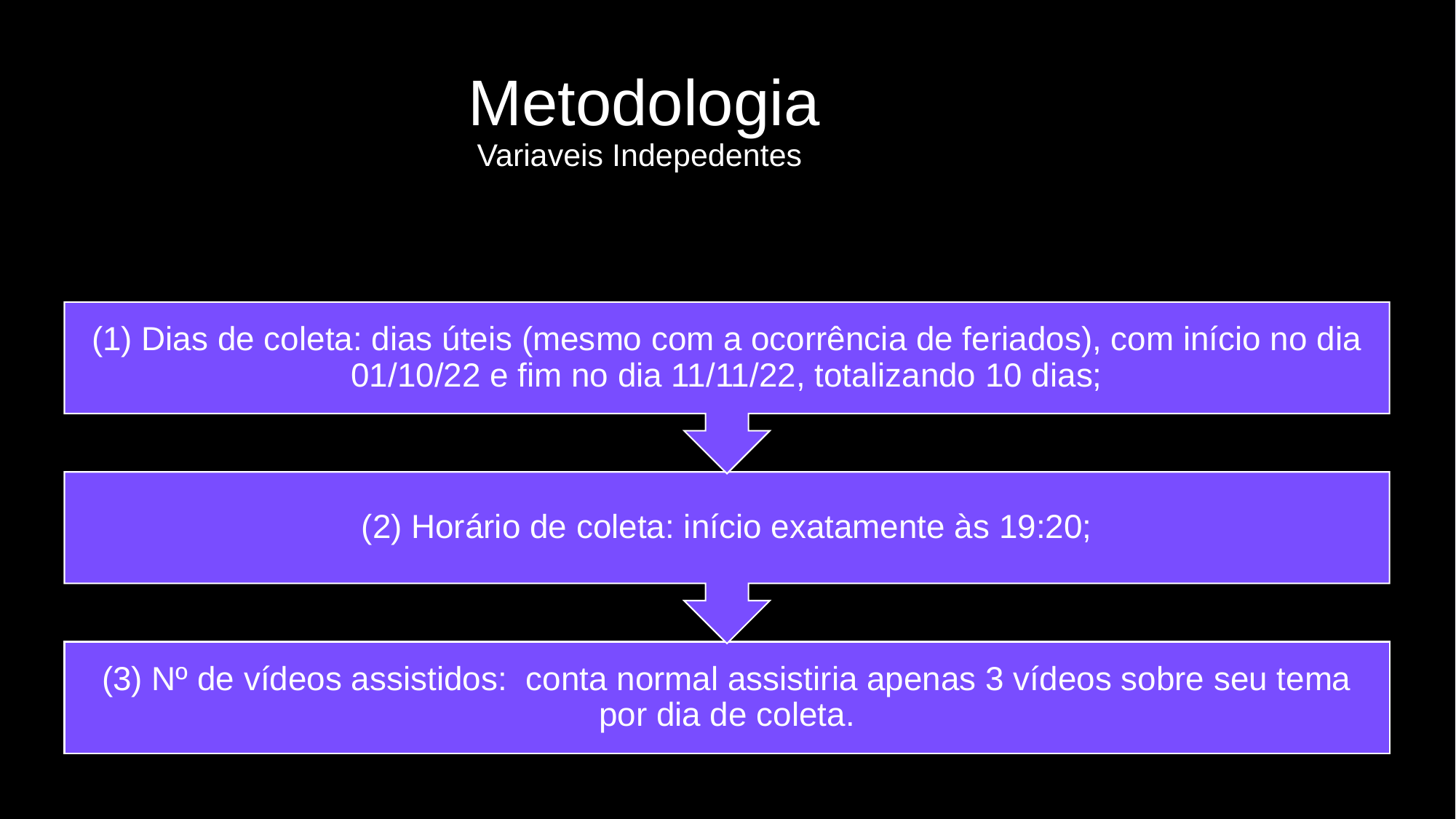

# Metodologia                                               Variaveis Indepedentes
(3) Nº de vídeos assistidos:  conta normal assistiria apenas 3 vídeos sobre seu tema por dia de coleta.
(2) Horário de coleta: início exatamente às 19:20;
(1) Dias de coleta: dias úteis (mesmo com a ocorrência de feriados), com início no dia 01/10/22 e fim no dia 11/11/22, totalizando 10 dias;
6